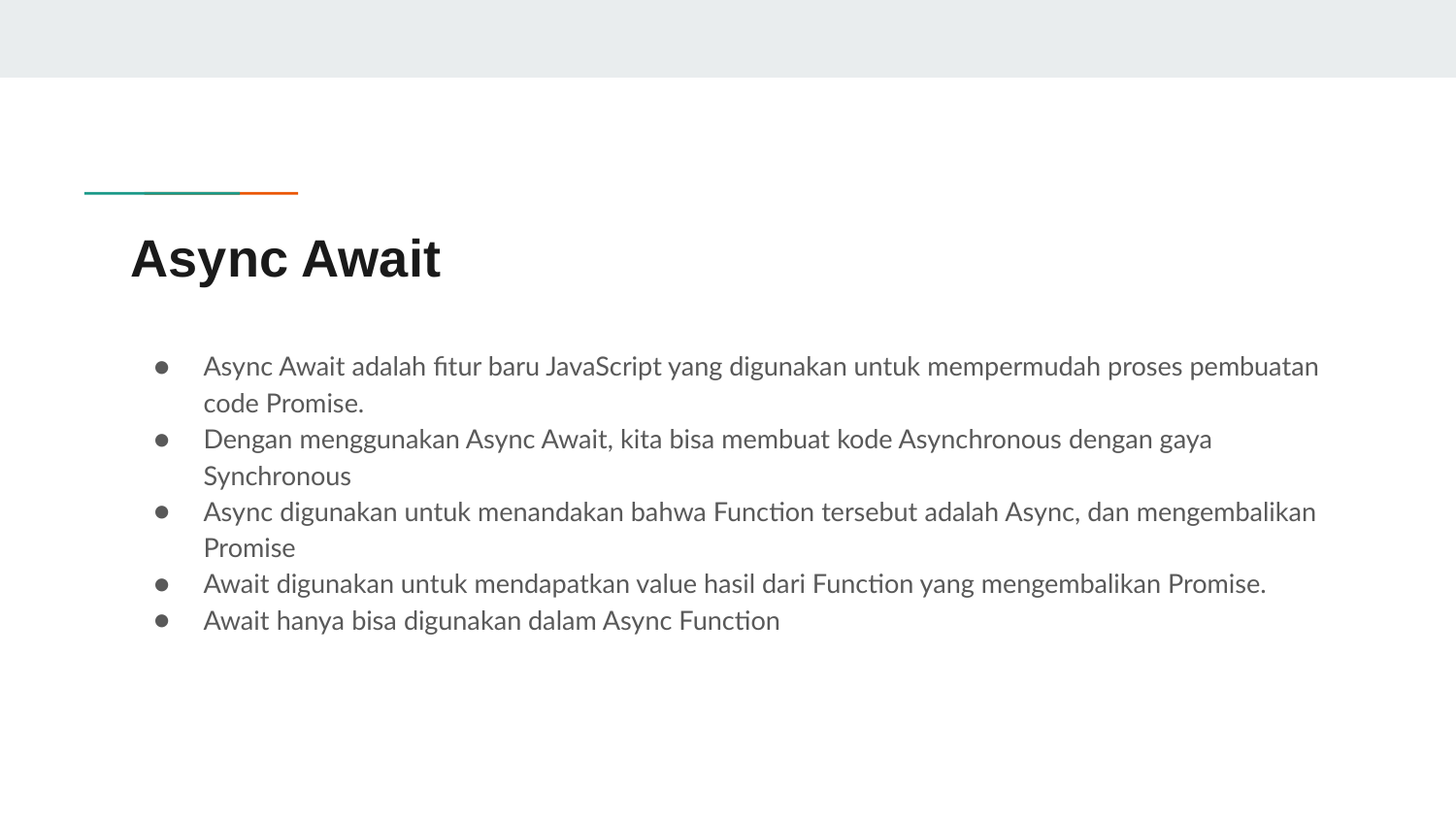

# Async Await
Async Await adalah fitur baru JavaScript yang digunakan untuk mempermudah proses pembuatan code Promise.
Dengan menggunakan Async Await, kita bisa membuat kode Asynchronous dengan gaya Synchronous
Async digunakan untuk menandakan bahwa Function tersebut adalah Async, dan mengembalikan Promise
Await digunakan untuk mendapatkan value hasil dari Function yang mengembalikan Promise.
Await hanya bisa digunakan dalam Async Function